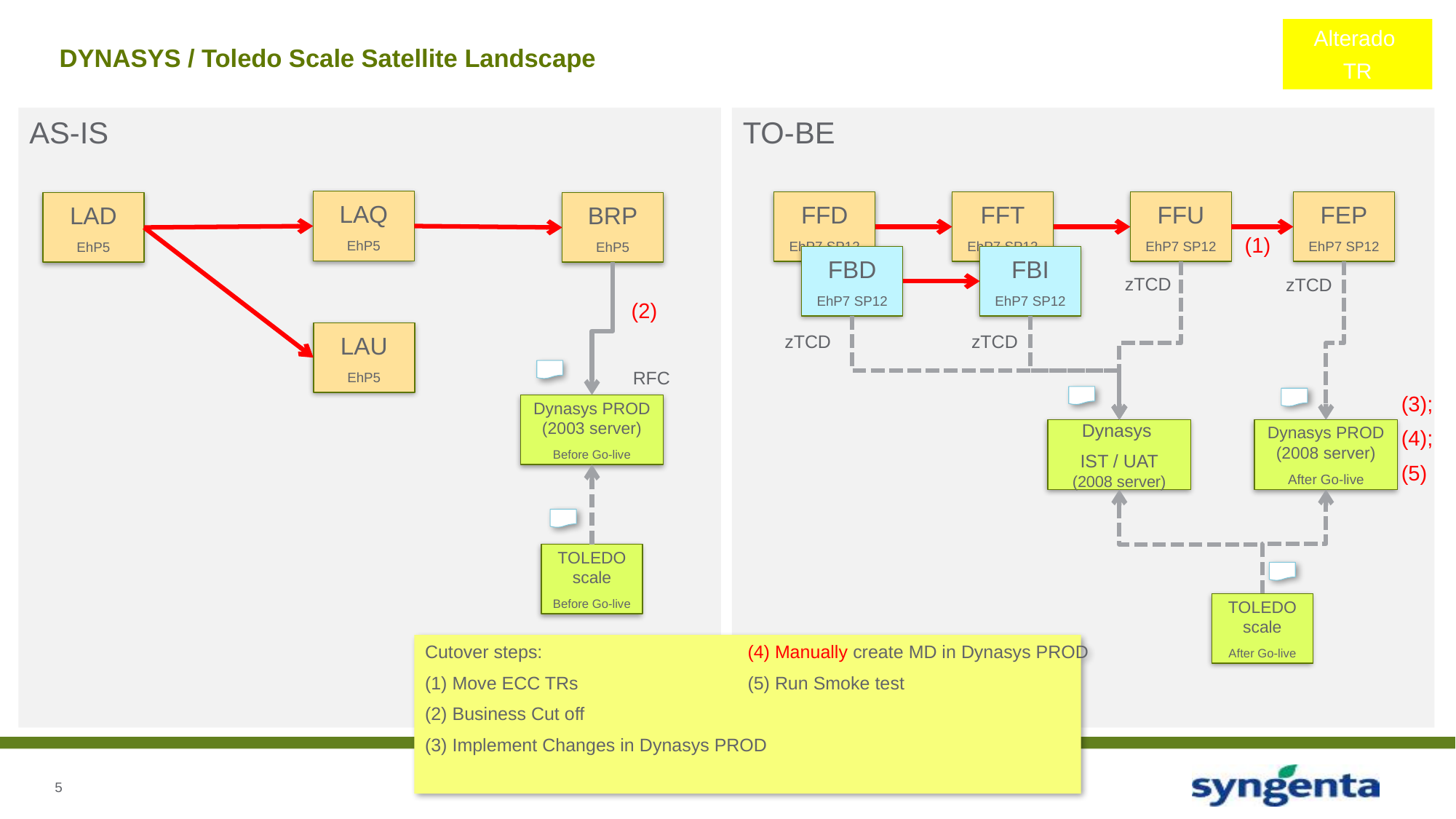

# DYNASYS / Toledo Scale Satellite Landscape
Alterado
TR
AS-IS
TO-BE
LAQ
EhP5
FFD
EhP7 SP12
FFT
EhP7 SP12
FFU
EhP7 SP12
FEP
EhP7 SP12
LAD
EhP5
BRP
EhP5
(1)
FBD
EhP7 SP12
FBI
EhP7 SP12
zTCD
zTCD
(2)
LAU
EhP5
zTCD
zTCD

RFC
(3);
(4);
(5)

Dynasys PROD
(2003 server)
Before Go-live
Dynasys
IST / UAT
(2008 server)
Dynasys PROD (2008 server)
After Go-live

TOLEDO scale
Before Go-live

TOLEDO scale
After Go-live
Cutover steps:
Move ECC TRs
Business Cut off
Implement Changes in Dynasys PROD

Manually create MD in Dynasys PROD
Run Smoke test